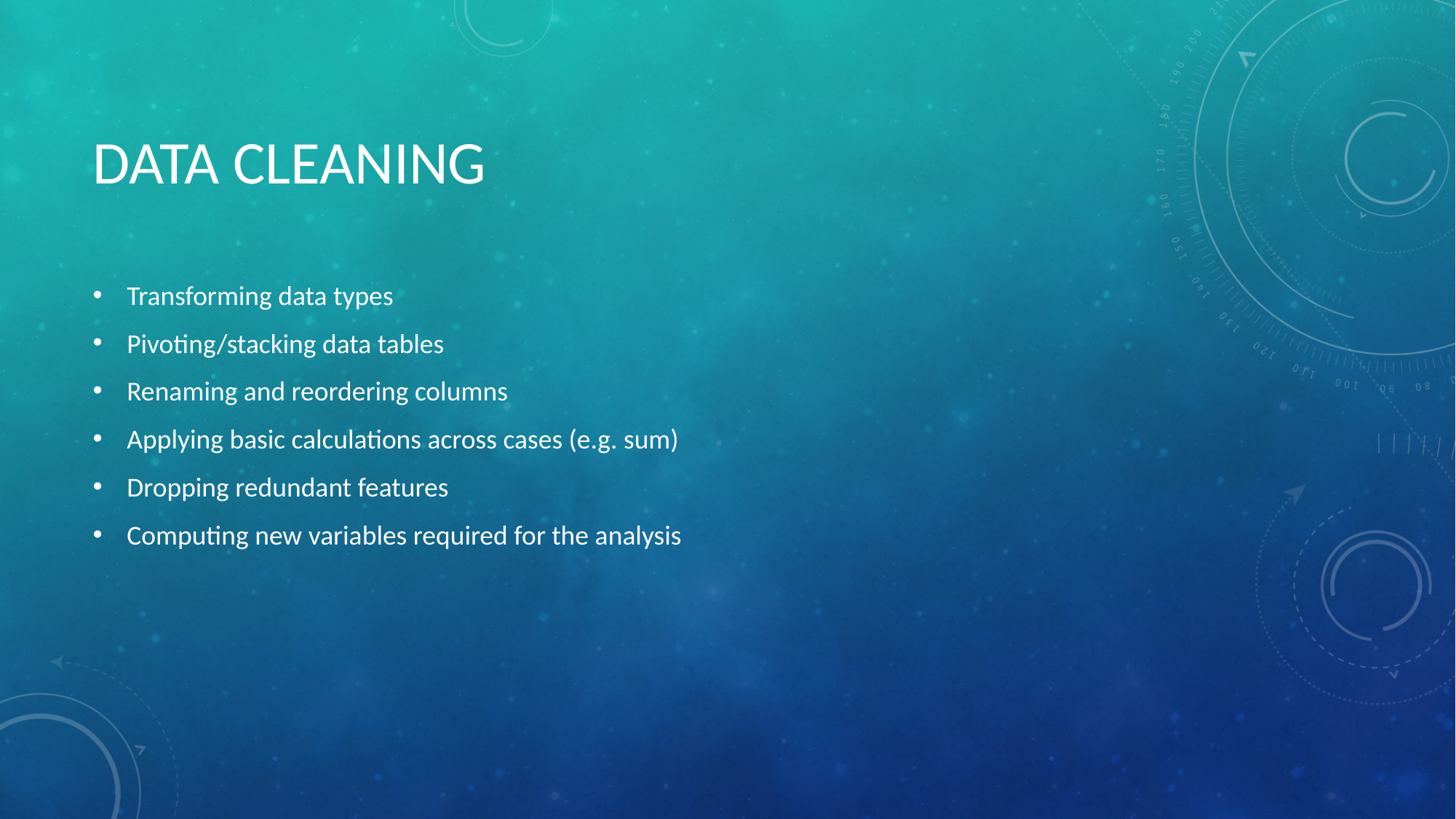

# Data CLEANING
Transforming data types
Pivoting/stacking data tables
Renaming and reordering columns
Applying basic calculations across cases (e.g. sum)
Dropping redundant features
Computing new variables required for the analysis